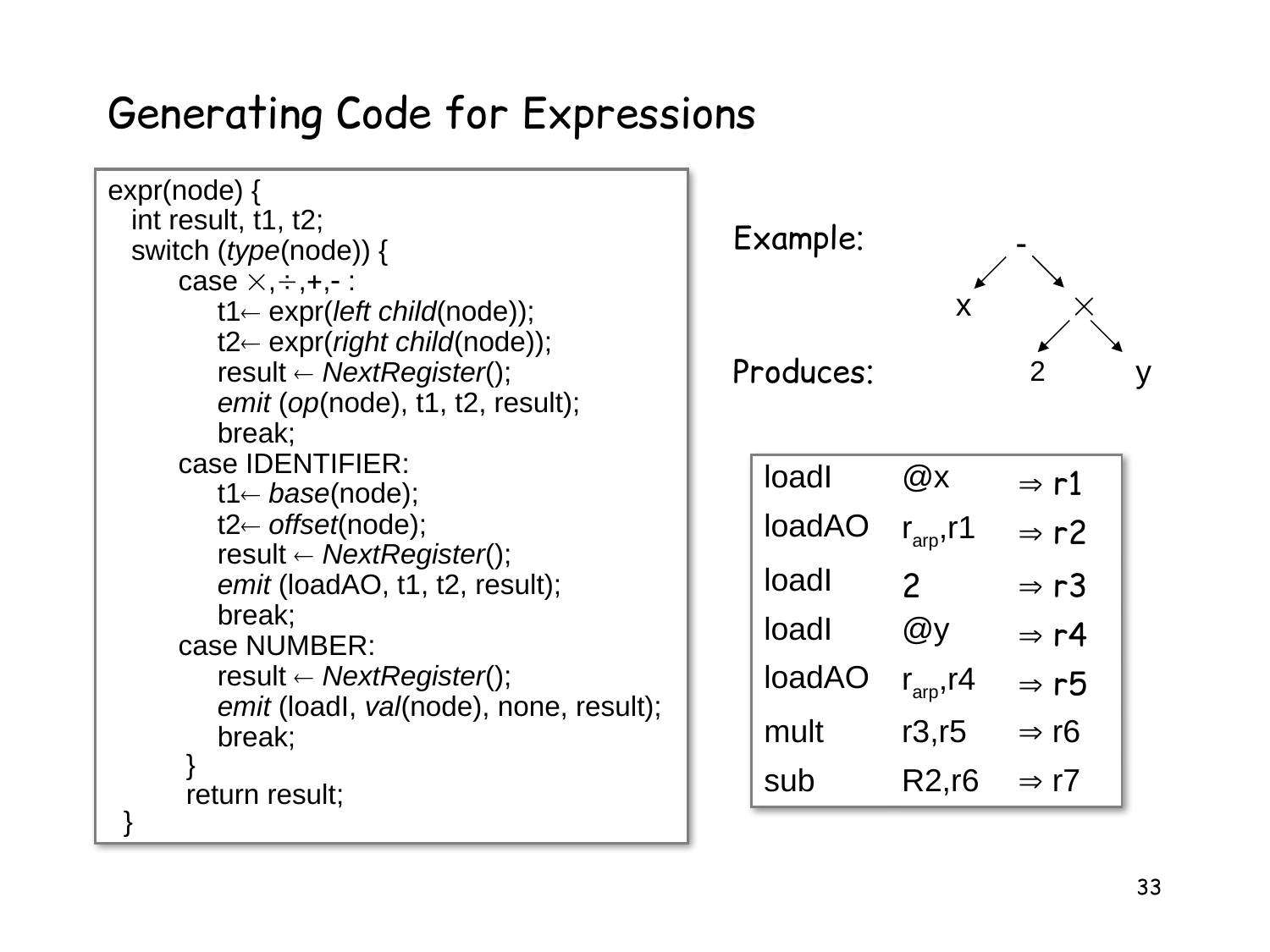

# Generating Code for Expressions
expr(node) {
   int result, t1, t2;
   switch (type(node)) {
         case ×,÷,+,− :
              t1← expr(left child(node));
              t2← expr(right child(node));
              result ← NextRegister();
              emit (op(node), t1, t2, result);
              break;
         case IDENTIFIER:
              t1← base(node);
              t2← offset(node);
              result ← NextRegister();
              emit (loadAO, t1, t2, result);
              break;
         case NUMBER:
              result ← NextRegister();
              emit (loadI, val(node), none, result);
              break;
          }
          return result;
  }
Example:

Produces:
−

x
×

y
2
| loadI | @x | ⇒ r1 |
| --- | --- | --- |
| loadAO | rarp,r1 | ⇒ r2 |
| loadI | 2 | ⇒ r3 |
| loadI | @y | ⇒ r4 |
| loadAO | rarp,r4 | ⇒ r5 |
| mult | r3,r5 | ⇒ r6 |
| sub | R2,r6 | ⇒ r7 |

33